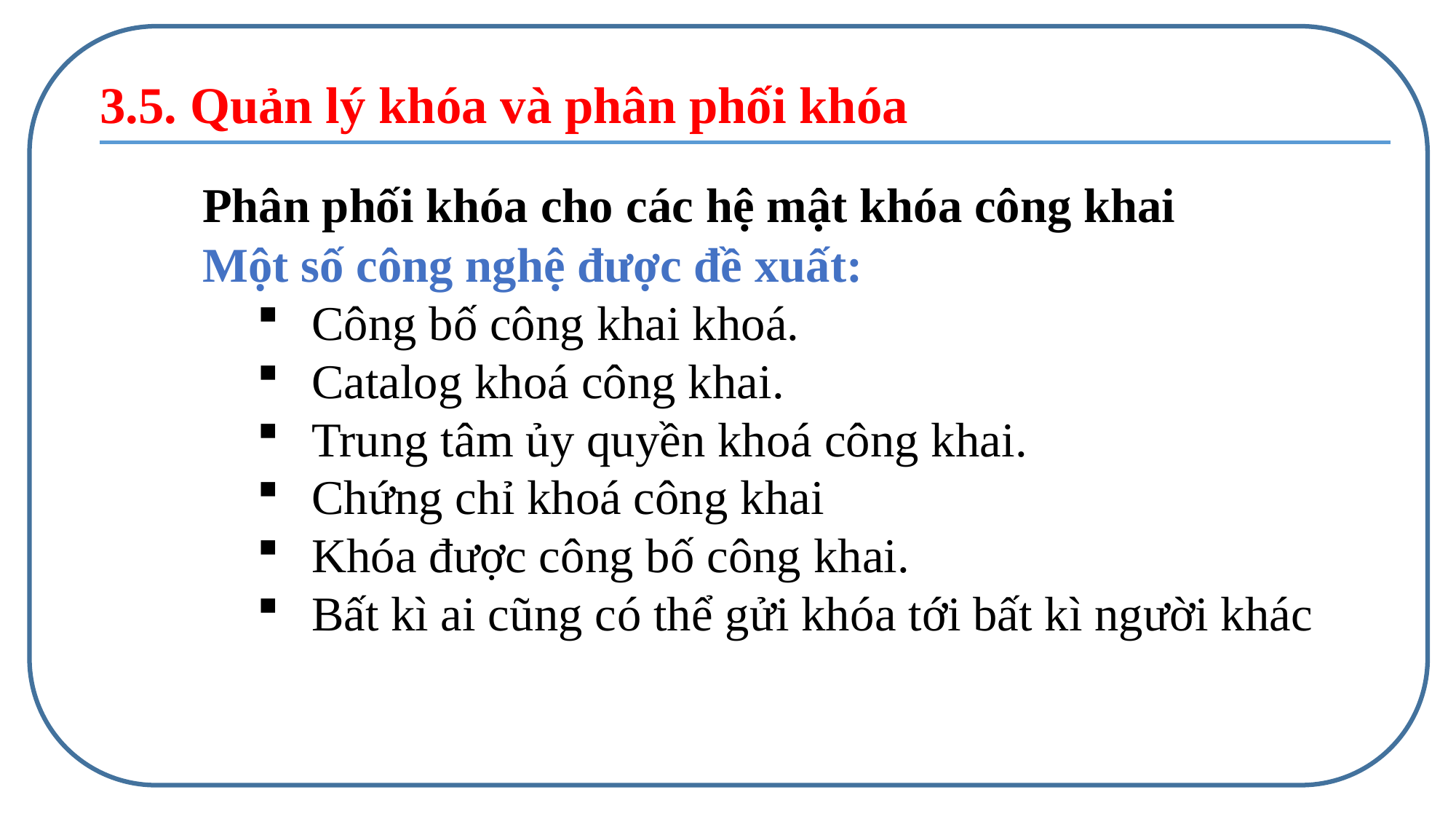

3.5. Quản lý khóa và phân phối khóa
	Phân phối khóa cho các hệ mật khóa công khai
	Một số công nghệ được đề xuất:
Công bố công khai khoá.
Catalog khoá công khai.
Trung tâm ủy quyền khoá công khai.
Chứng chỉ khoá công khai
Khóa được công bố công khai.
Bất kì ai cũng có thể gửi khóa tới bất kì người khác